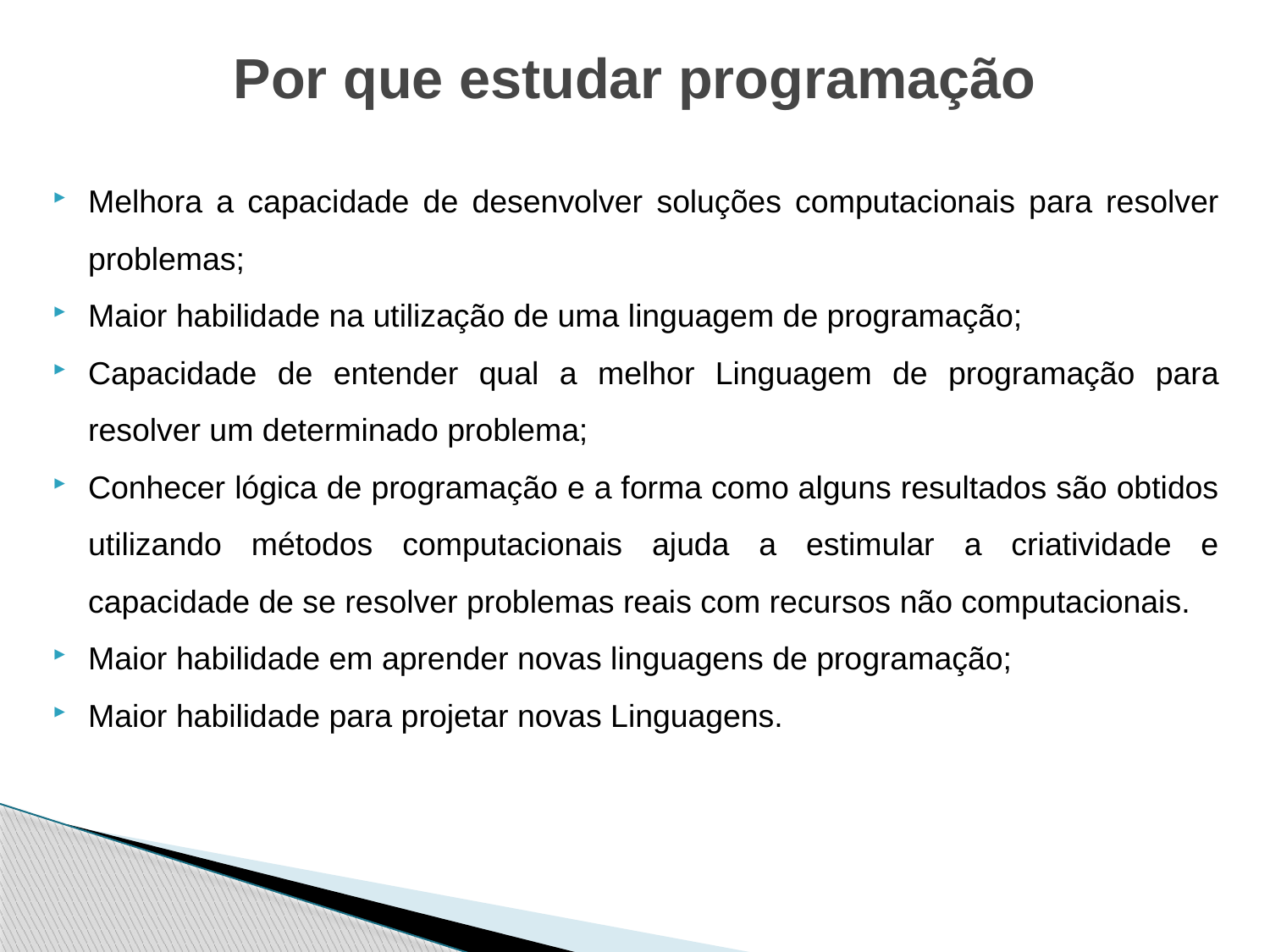

# Por que estudar programação
Melhora a capacidade de desenvolver soluções computacionais para resolver problemas;
Maior habilidade na utilização de uma linguagem de programação;
Capacidade de entender qual a melhor Linguagem de programação para resolver um determinado problema;
Conhecer lógica de programação e a forma como alguns resultados são obtidos utilizando métodos computacionais ajuda a estimular a criatividade e capacidade de se resolver problemas reais com recursos não computacionais.
Maior habilidade em aprender novas linguagens de programação;
Maior habilidade para projetar novas Linguagens.